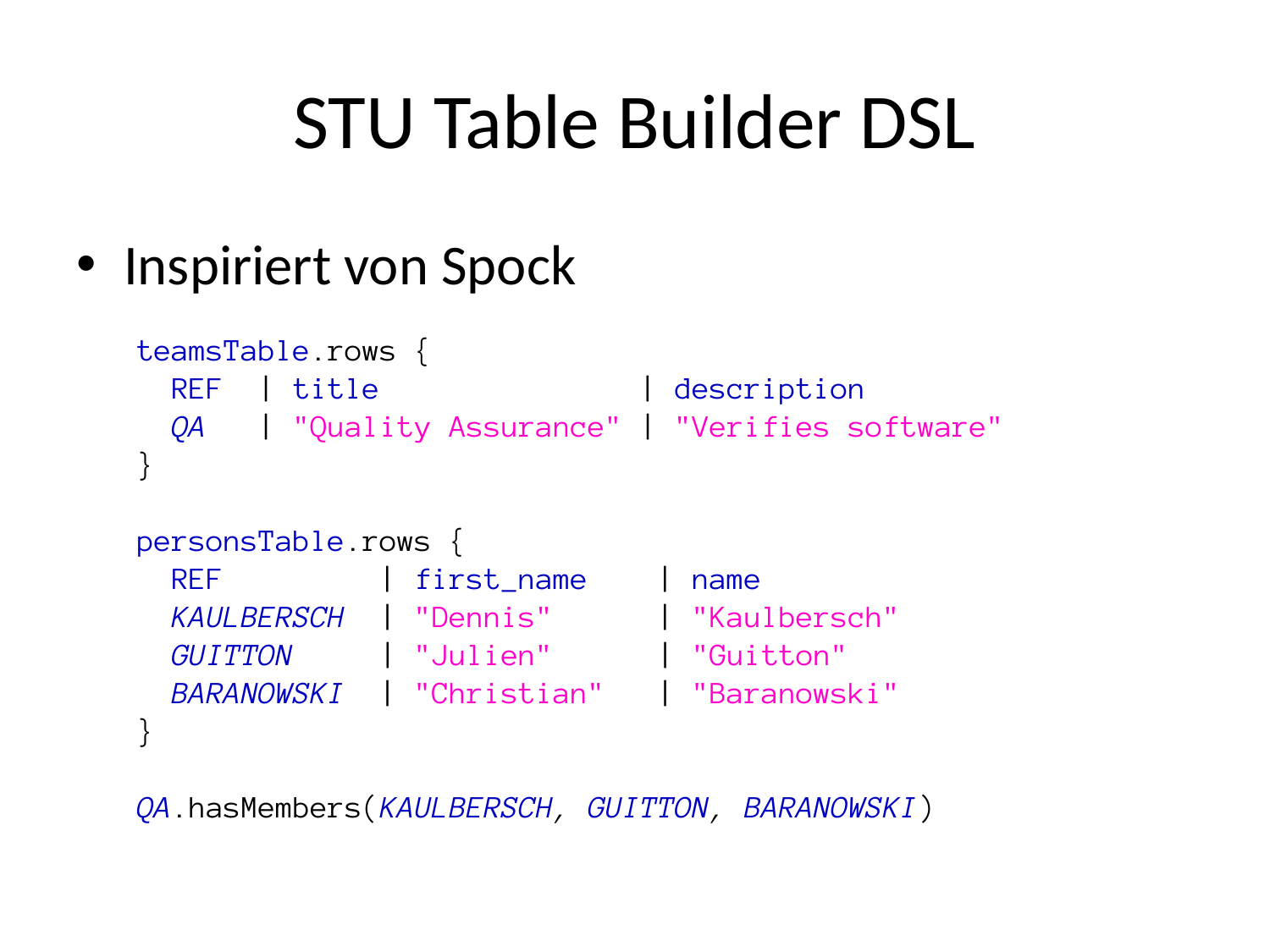

# STU Table Builder DSL
Inspiriert von Spock
teamsTable.rows {
  REF  | title               | description
  QA   | "Quality Assurance" | "Verifies software"
}

personsTable.rows {
  REF         | first_name    | name
  KAULBERSCH  | "Dennis"      | "Kaulbersch"
  GUITTON     | "Julien"      | "Guitton"
  BARANOWSKI  | "Christian"   | "Baranowski"
}

QA.hasMembers(KAULBERSCH, GUITTON, BARANOWSKI)